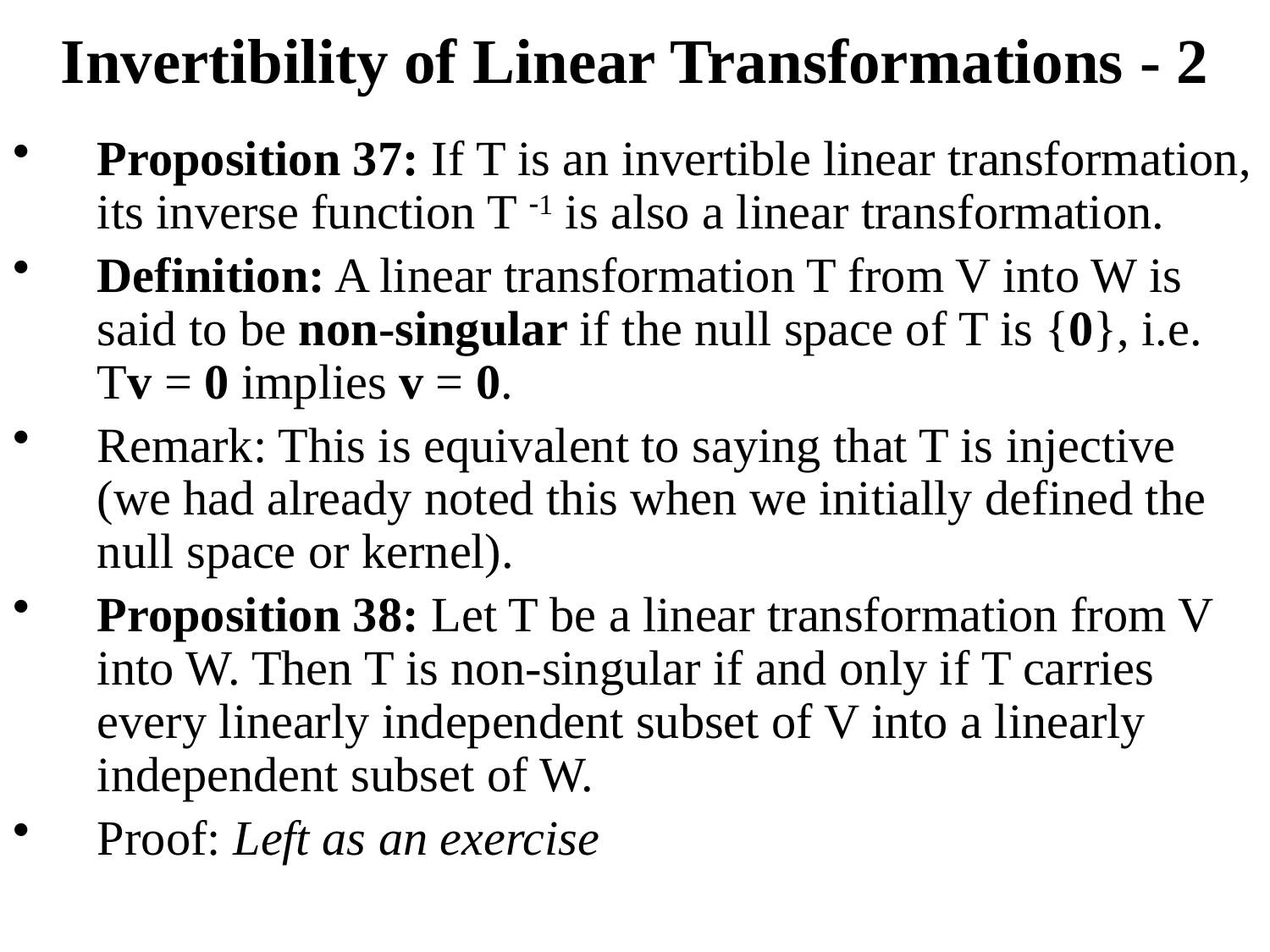

# Invertibility of Linear Transformations - 2
Proposition 37: If T is an invertible linear transformation, its inverse function T −1 is also a linear transformation.
Definition: A linear transformation T from V into W is said to be non-singular if the null space of T is {0}, i.e. Tv = 0 implies v = 0.
Remark: This is equivalent to saying that T is injective (we had already noted this when we initially defined the null space or kernel).
Proposition 38: Let T be a linear transformation from V into W. Then T is non-singular if and only if T carries every linearly independent subset of V into a linearly independent subset of W.
Proof: Left as an exercise